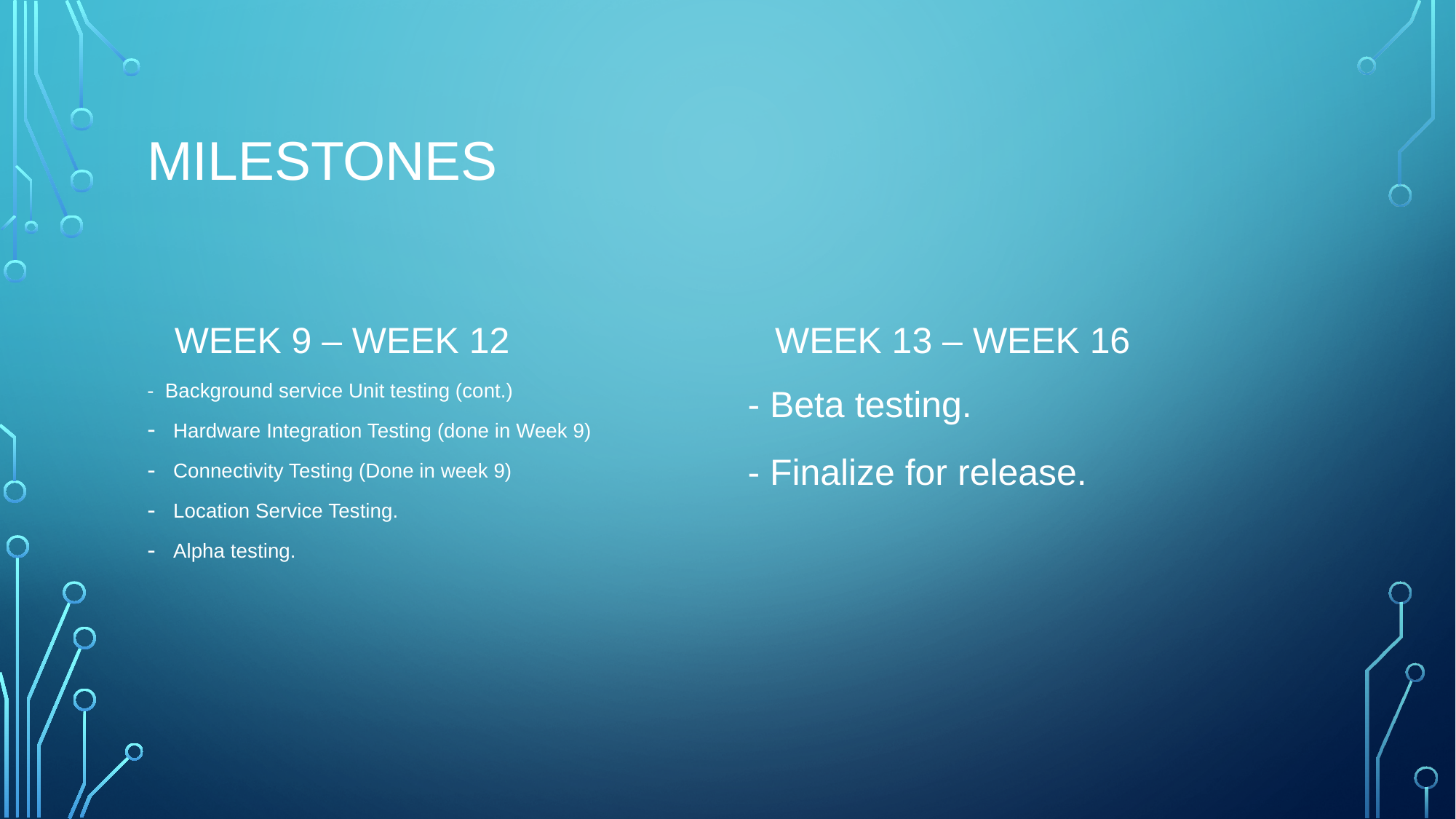

# Milestones
Week 13 – Week 16
Week 9 – week 12
-  Background service Unit testing (cont.)
Hardware Integration Testing (done in Week 9)
Connectivity Testing (Done in week 9)
Location Service Testing.
Alpha testing.

- Beta testing.
- Finalize for release.